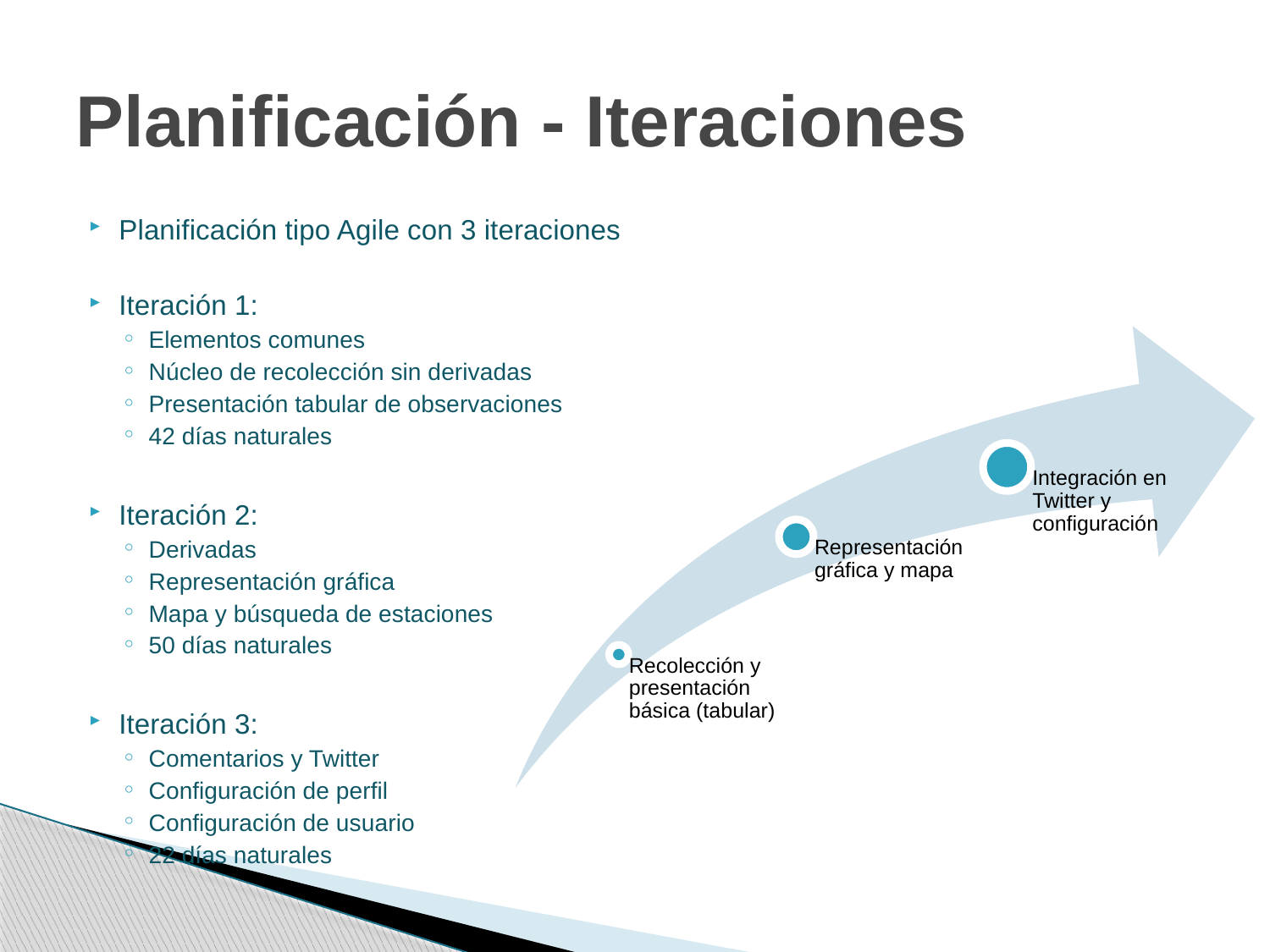

# Planificación - Iteraciones
Planificación tipo Agile con 3 iteraciones

Iteración 1:
Elementos comunes
Núcleo de recolección sin derivadas
Presentación tabular de observaciones
42 días naturales

Iteración 2:
Derivadas
Representación gráfica
Mapa y búsqueda de estaciones
50 días naturales

Iteración 3:
Comentarios y Twitter
Configuración de perfil
Configuración de usuario
22 días naturales
Recolección y presentación básica (tabular)
Representación gráfica y mapa
Integración en Twitter y configuración